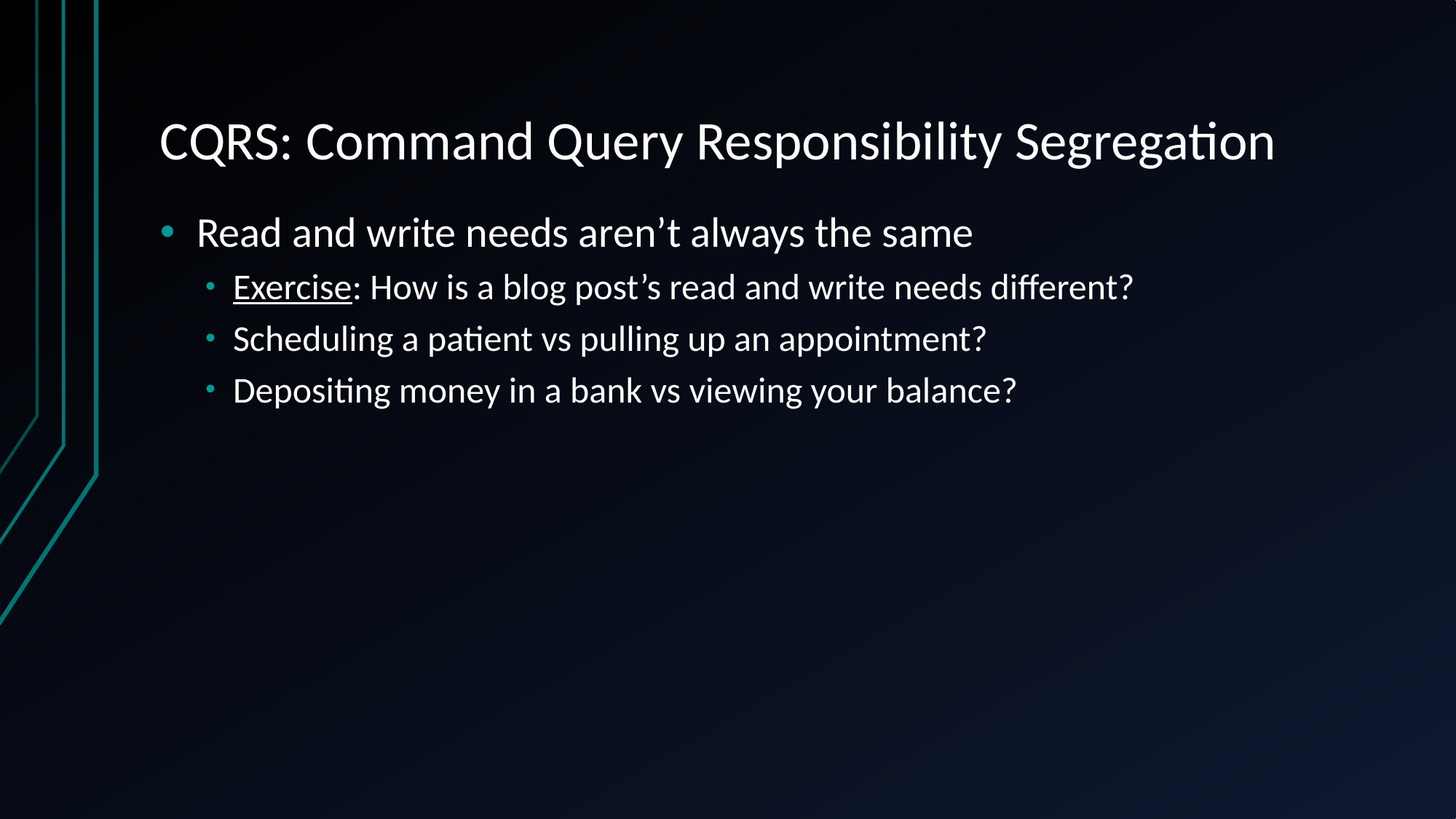

# CQRS: Command Query Responsibility Segregation
Read and write needs aren’t always the same
Exercise: How is a blog post’s read and write needs different?
Scheduling a patient vs pulling up an appointment?
Depositing money in a bank vs viewing your balance?